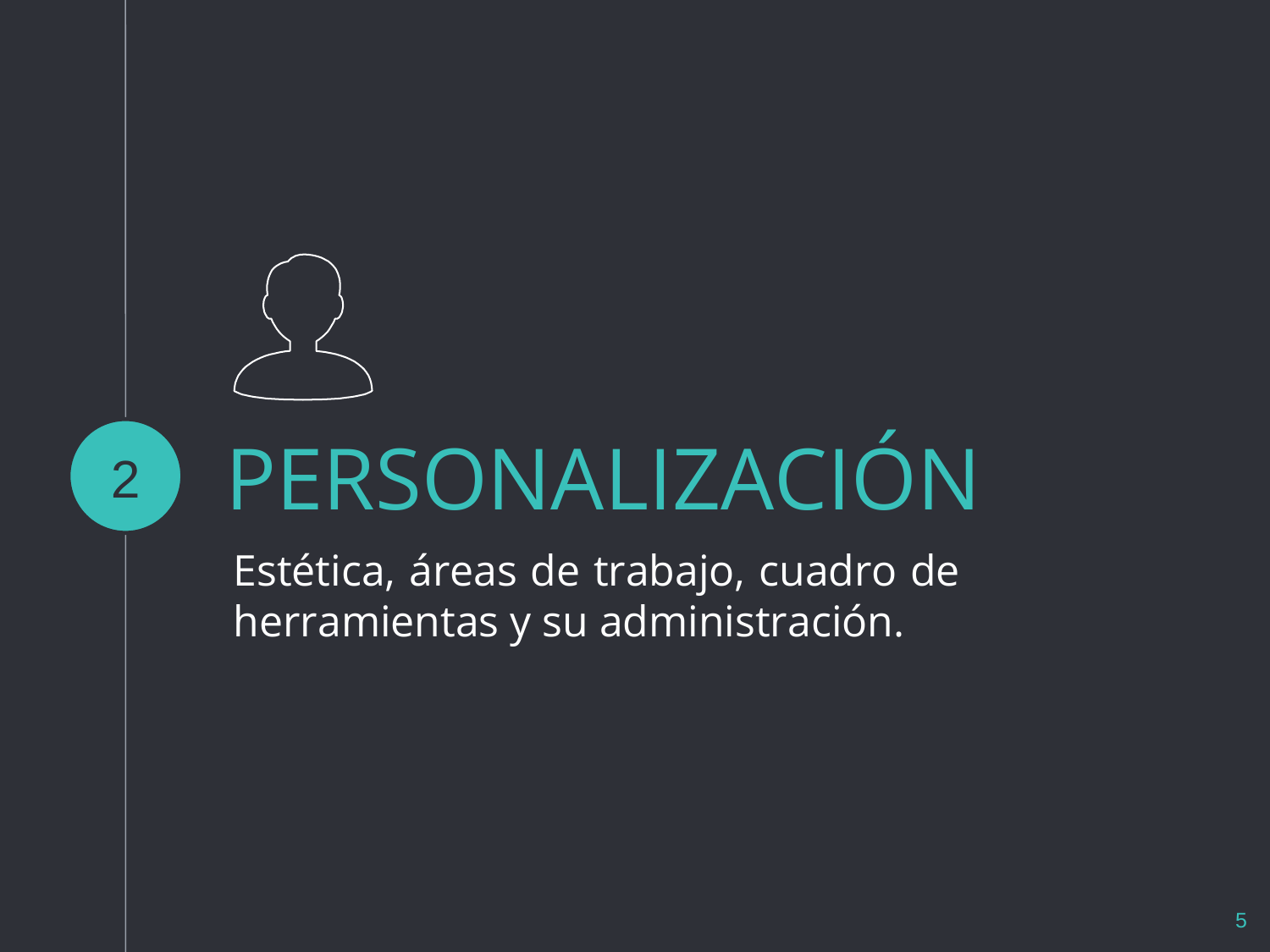

2
PERSONALIZACIÓN
Estética, áreas de trabajo, cuadro de herramientas y su administración.
5